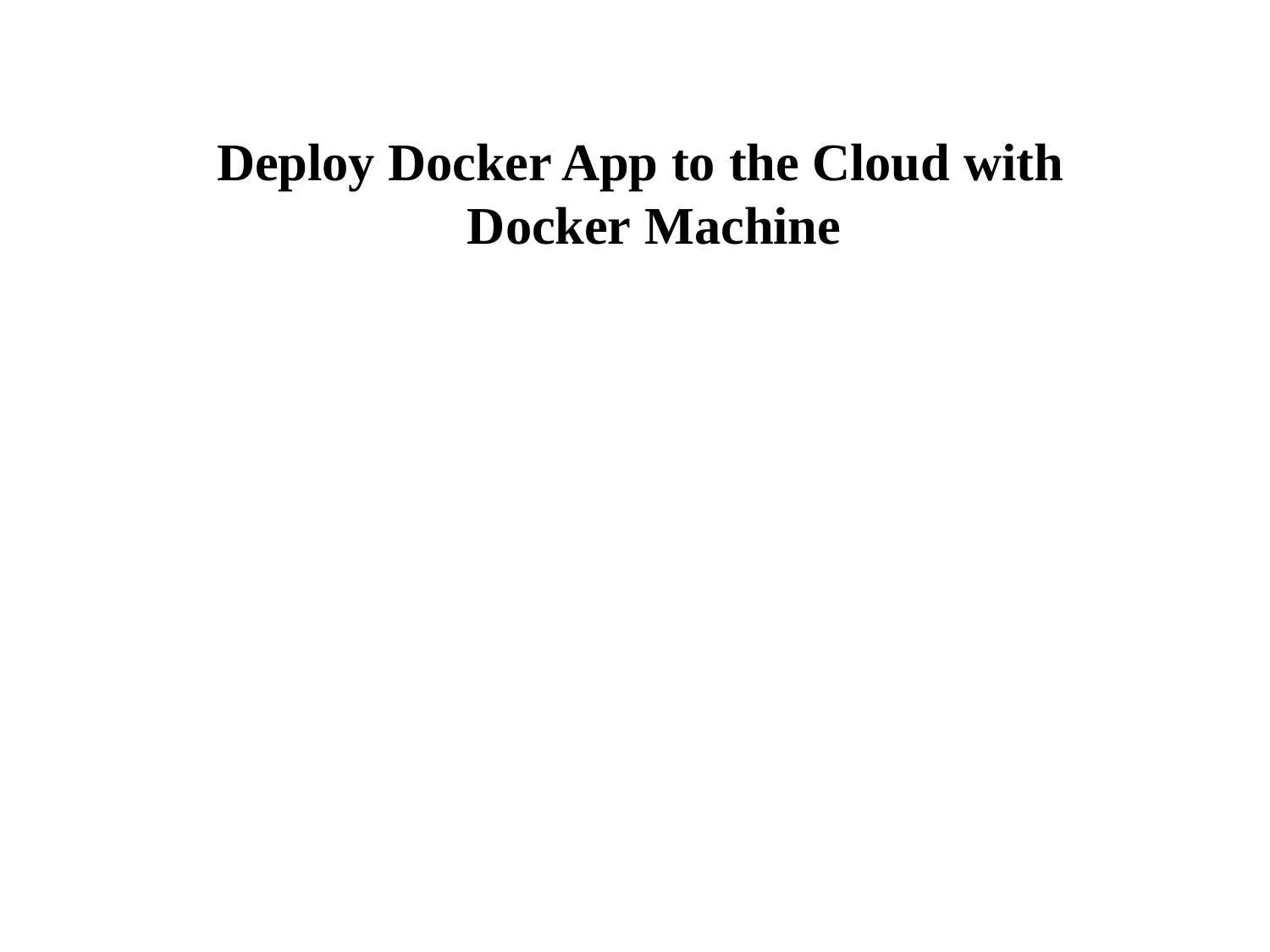

# Deploy Docker App to the Cloud with  Docker Machine